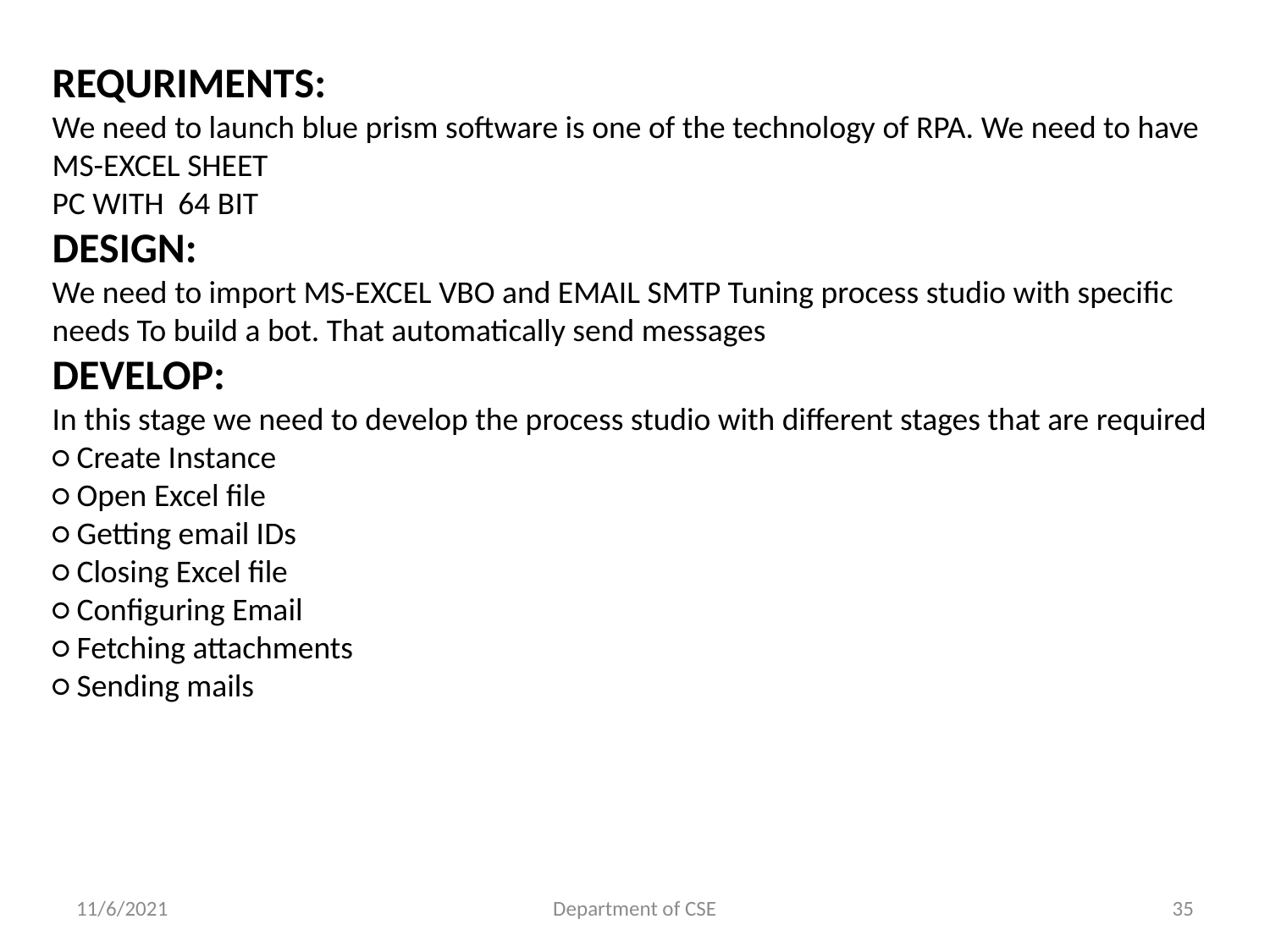

REQURIMENTS:
We need to launch blue prism software is one of the technology of RPA. We need to have
MS-EXCEL SHEET
PC WITH  64 BIT
DESIGN:
We need to import MS-EXCEL VBO and EMAIL SMTP Tuning process studio with specific needs To build a bot. That automatically send messages
DEVELOP:
In this stage we need to develop the process studio with different stages that are required
○ Create Instance
○ Open Excel file
○ Getting email IDs
○ Closing Excel file
○ Configuring Email
○ Fetching attachments
○ Sending mails

11/6/2021
Department of CSE
35